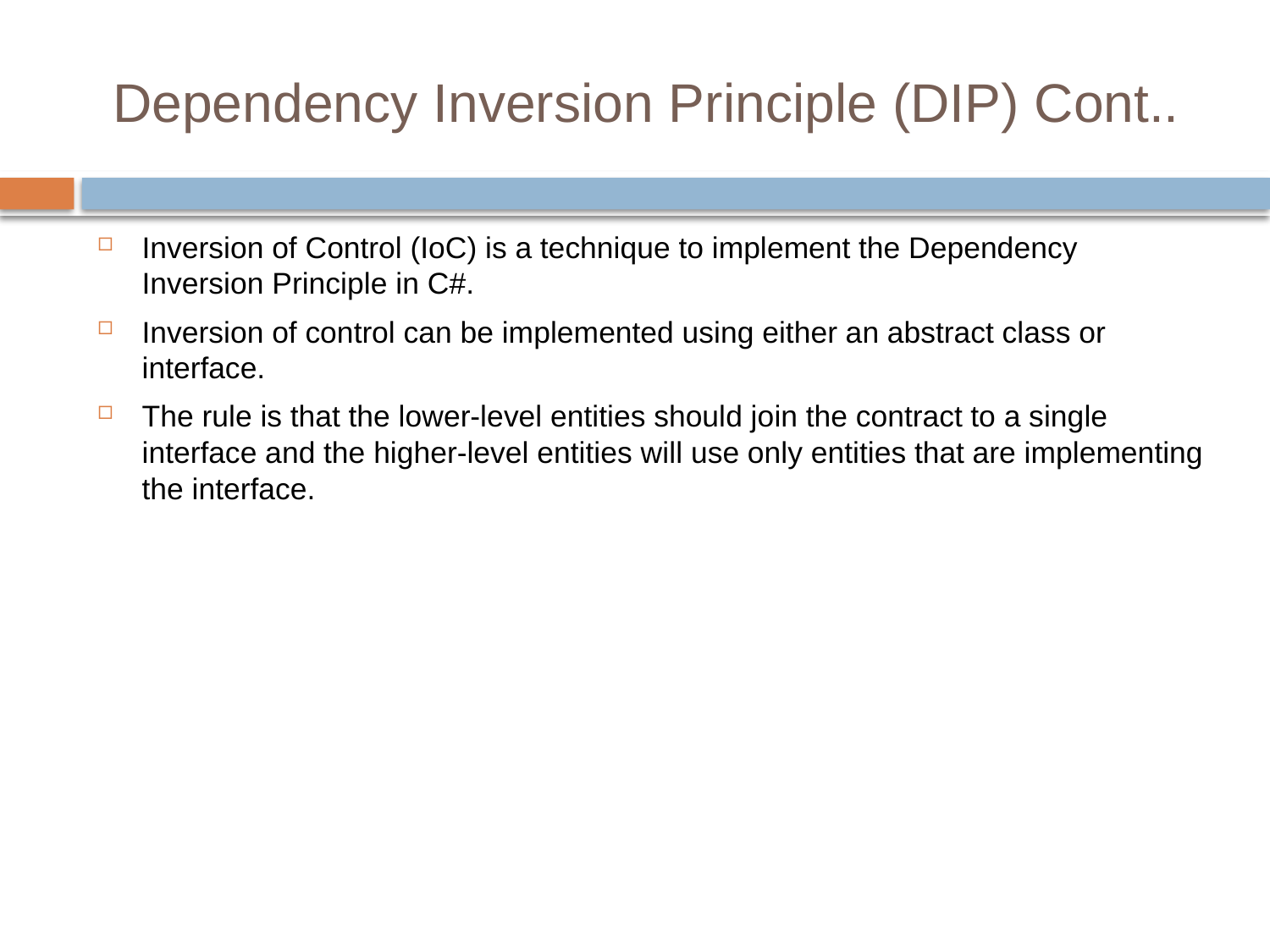

# Dependency Inversion Principle (DIP) Cont..
Inversion of Control (IoC) is a technique to implement the Dependency Inversion Principle in C#.
Inversion of control can be implemented using either an abstract class or interface.
The rule is that the lower-level entities should join the contract to a single interface and the higher-level entities will use only entities that are implementing the interface.